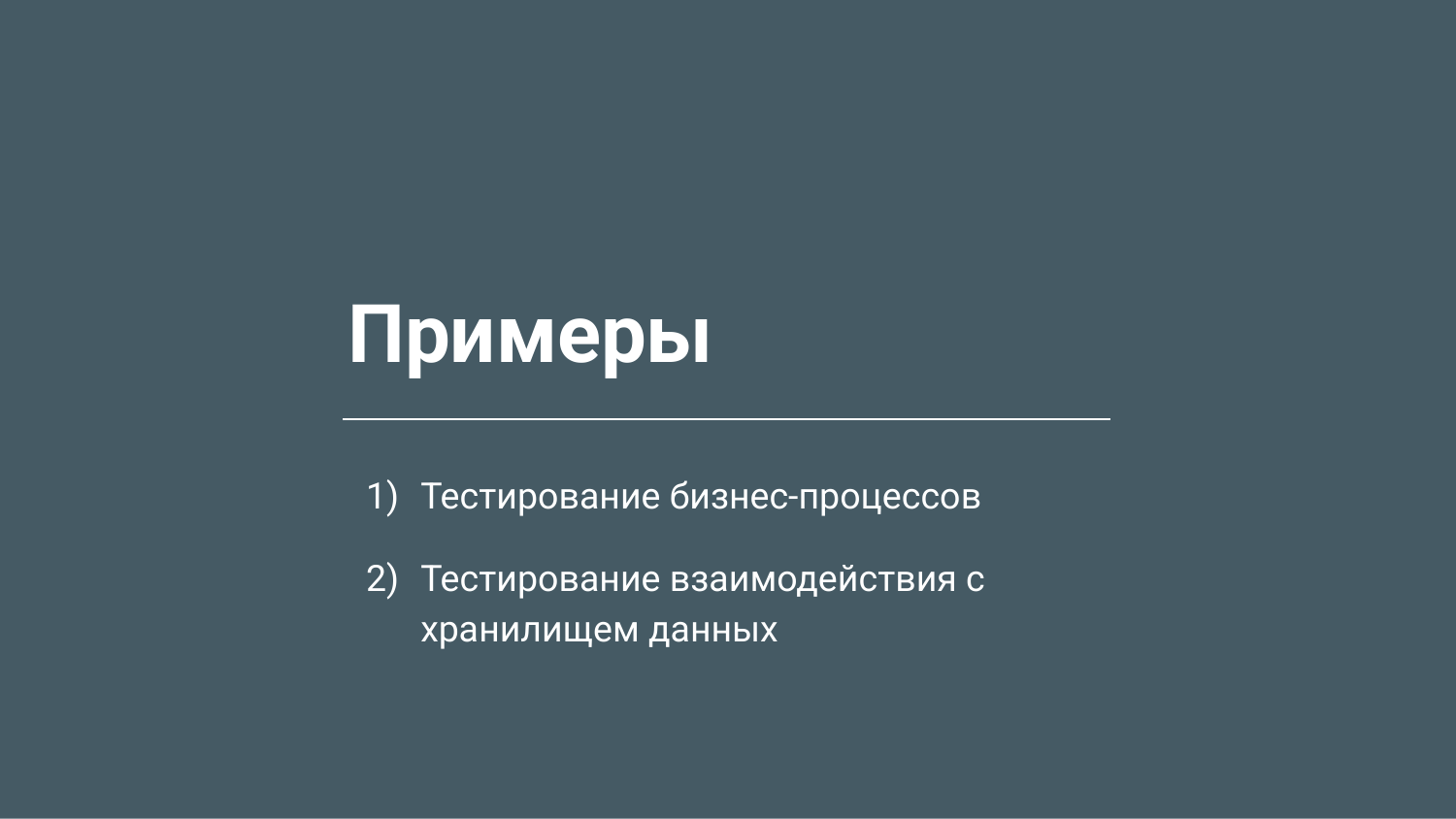

# Примеры
Тестирование бизнес-процессов
Тестирование взаимодействия с хранилищем данных